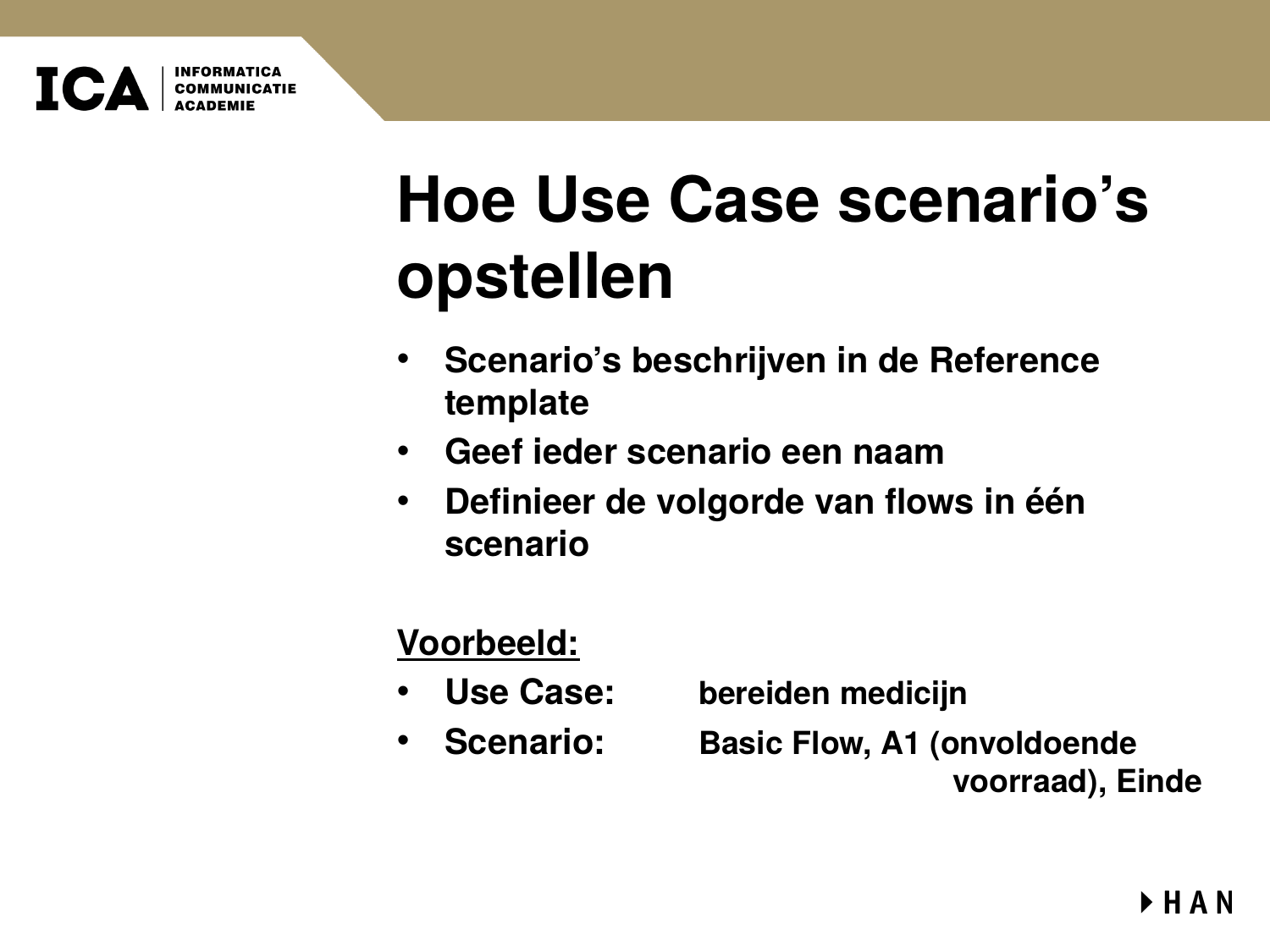

# Hoe Use Case scenario’s opstellen

Scenario’s beschrijven in de Reference template
Geef ieder scenario een naam
Definieer de volgorde van flows in één scenario

Voorbeeld:
Use Case: 	bereiden medicijn
Scenario: 	Basic Flow, A1 (onvoldoende 					voorraad), Einde